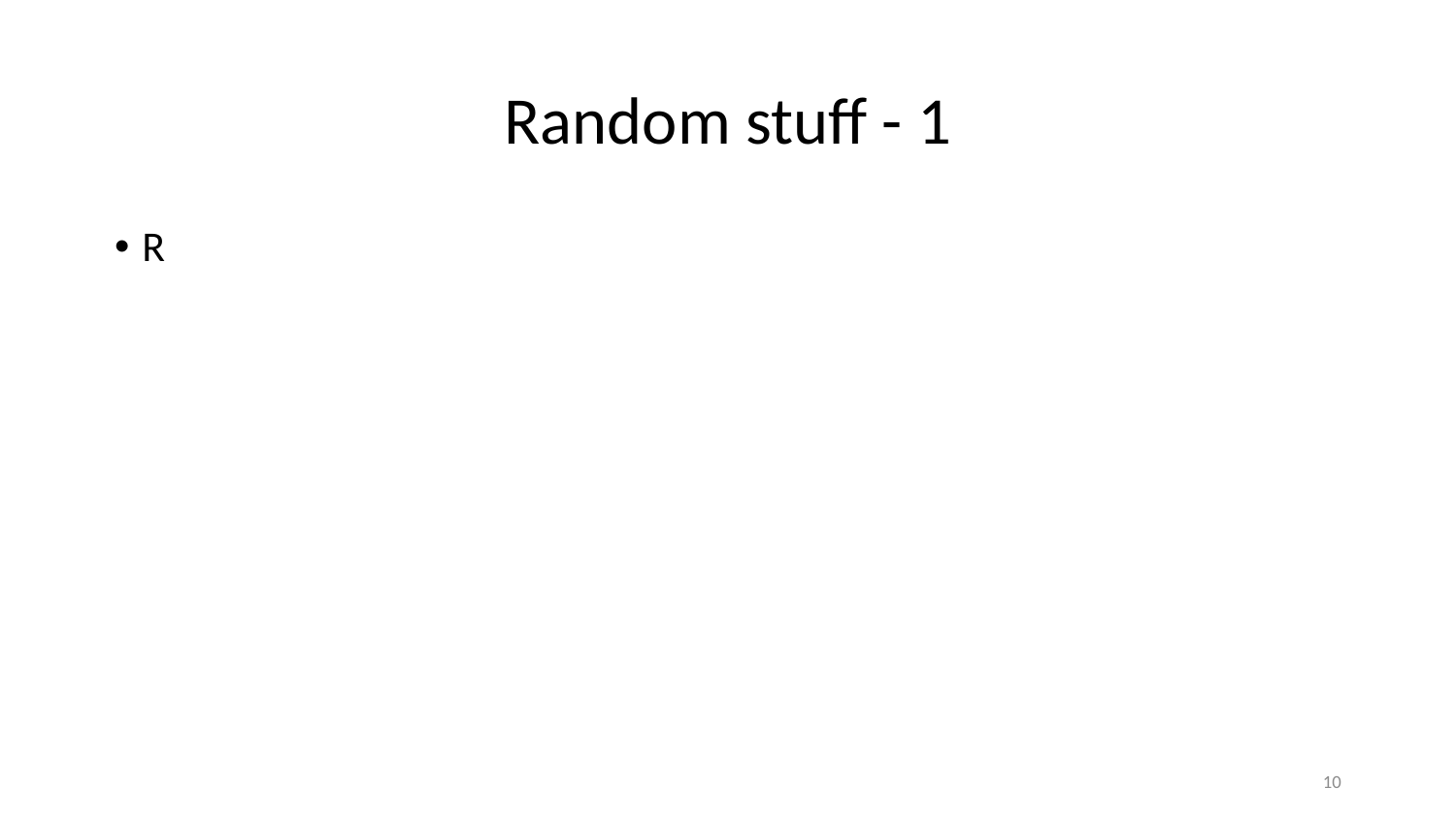

# Random stuff - 1
R
10